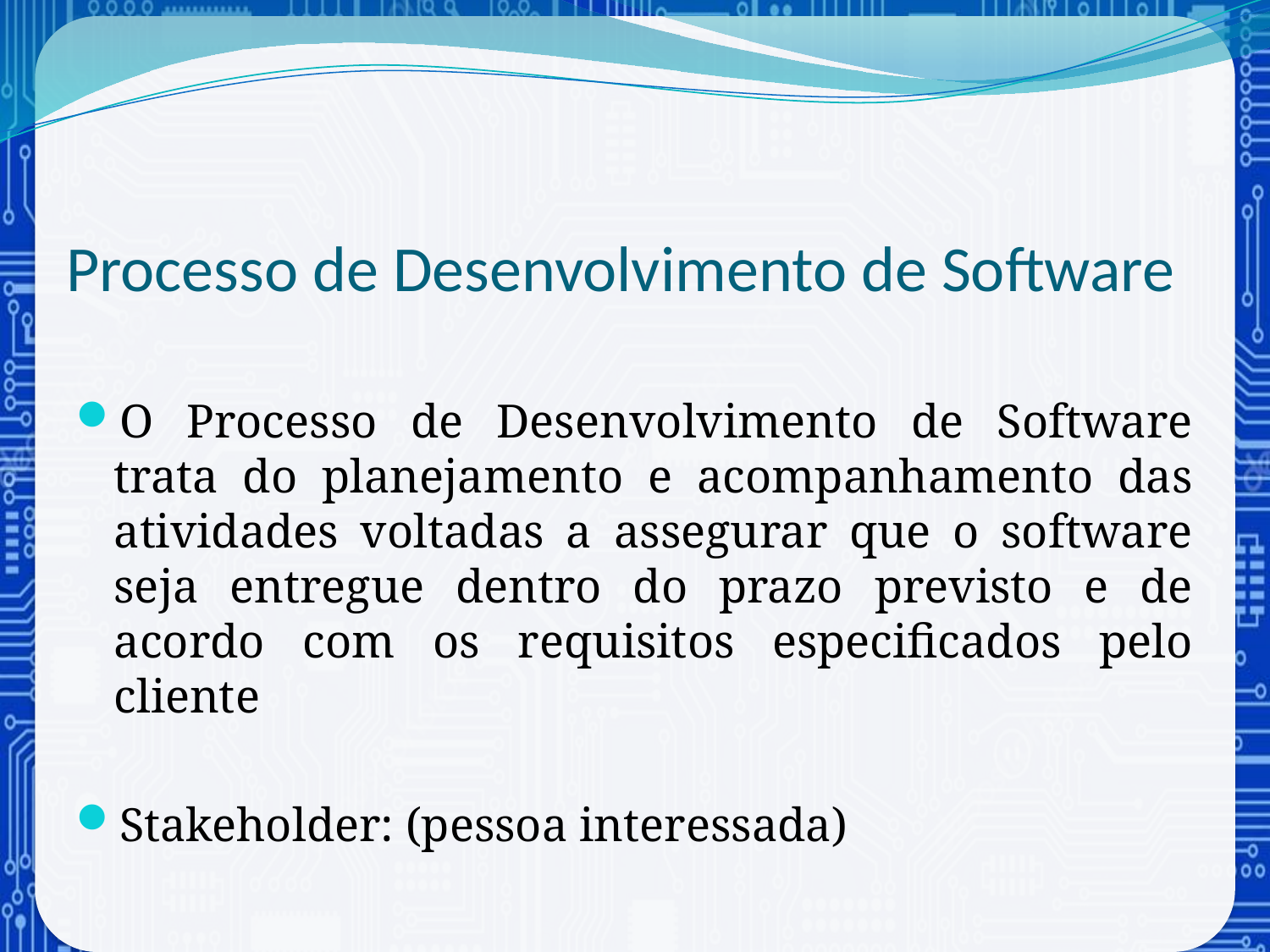

# Processo de Desenvolvimento de Software
O Processo de Desenvolvimento de Software trata do planejamento e acompanhamento das atividades voltadas a assegurar que o software seja entregue dentro do prazo previsto e de acordo com os requisitos especificados pelo cliente

Stakeholder: (pessoa interessada)